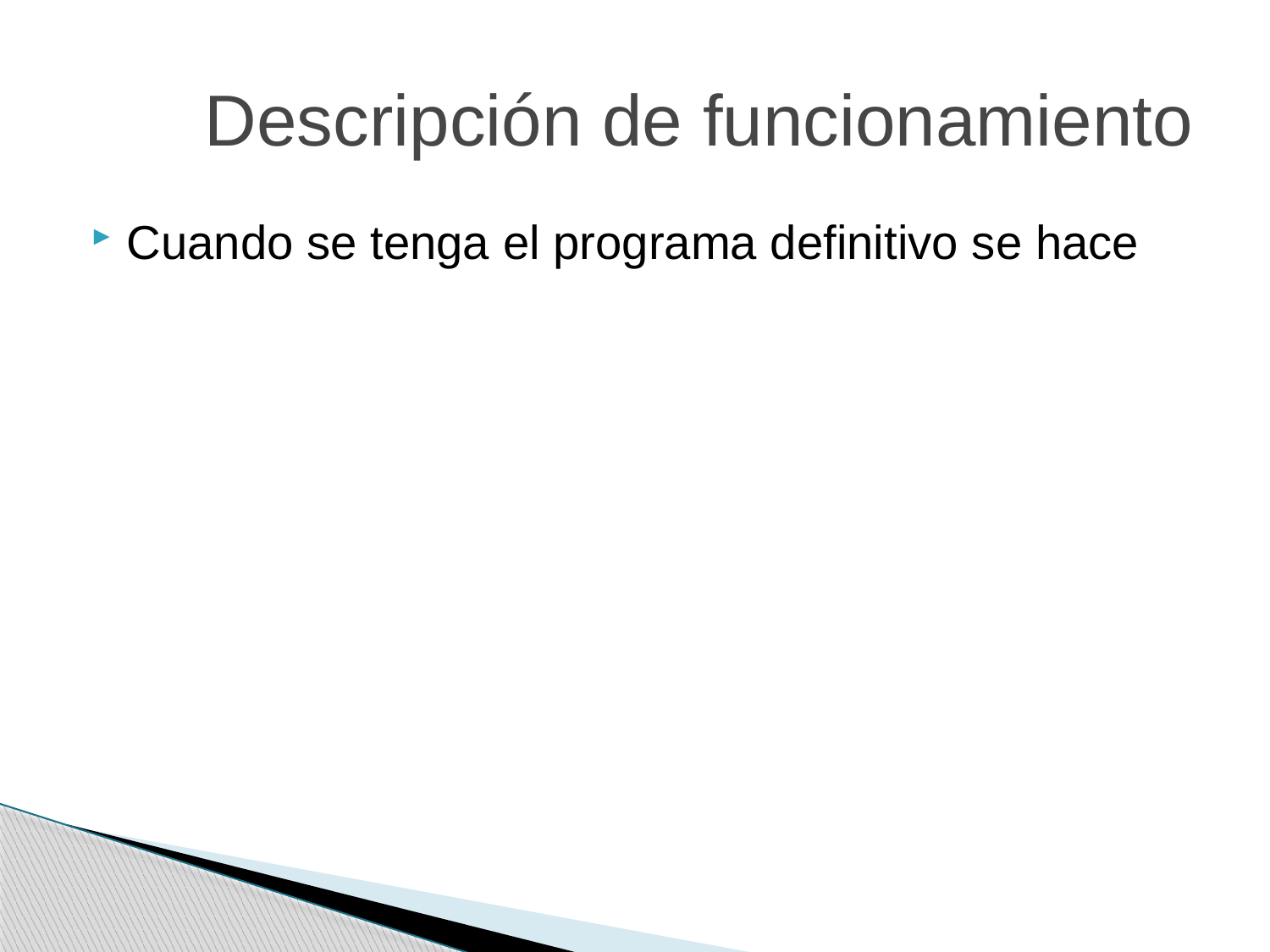

# Descripción de funcionamiento
Cuando se tenga el programa definitivo se hace